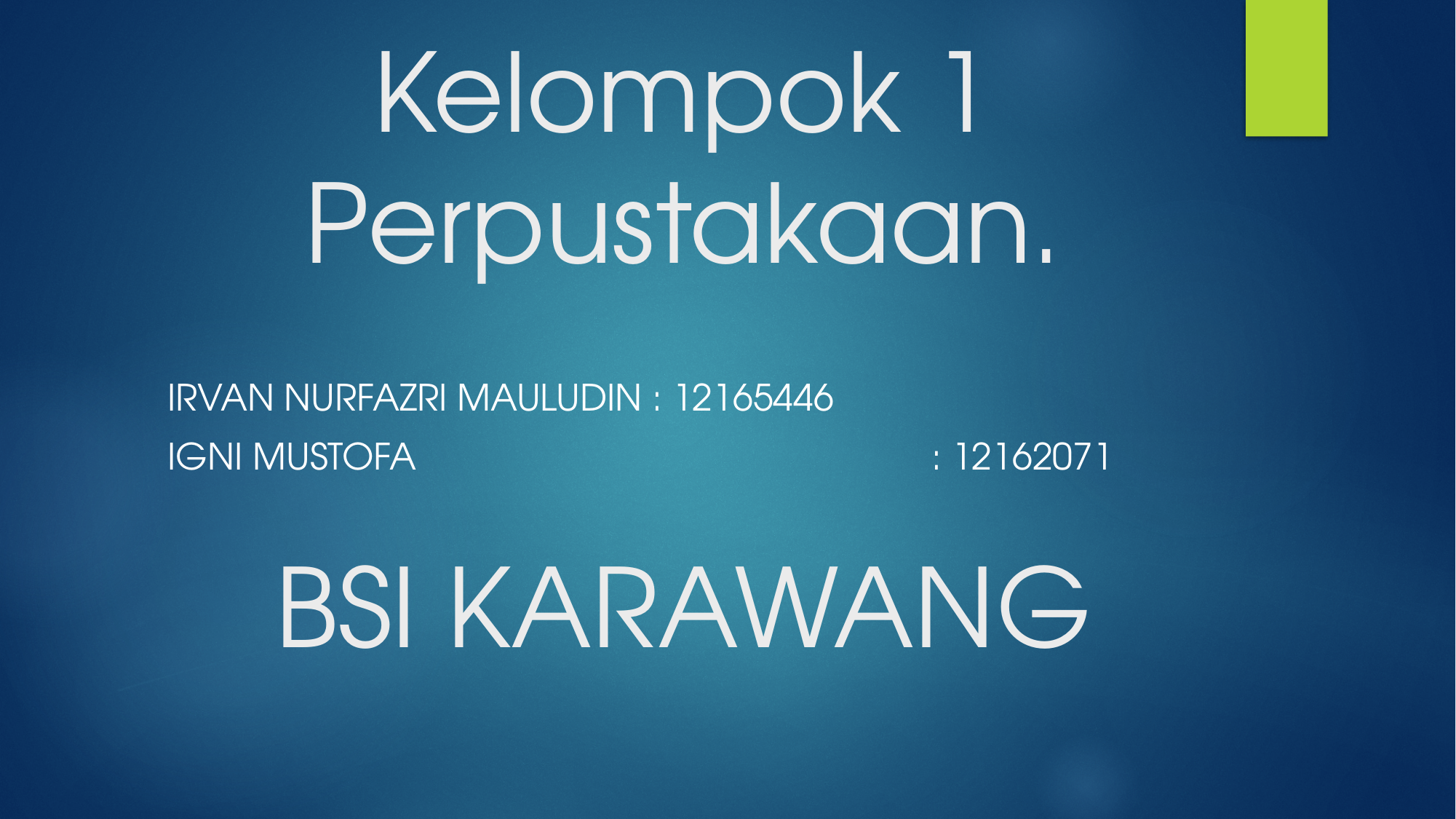

# Kelompok 1 Perpustakaan.
IRVAN NURFAZRI MAULUDIN : 12165446
IGNI MUSTOFA					: 12162071

BSI KARAWANG